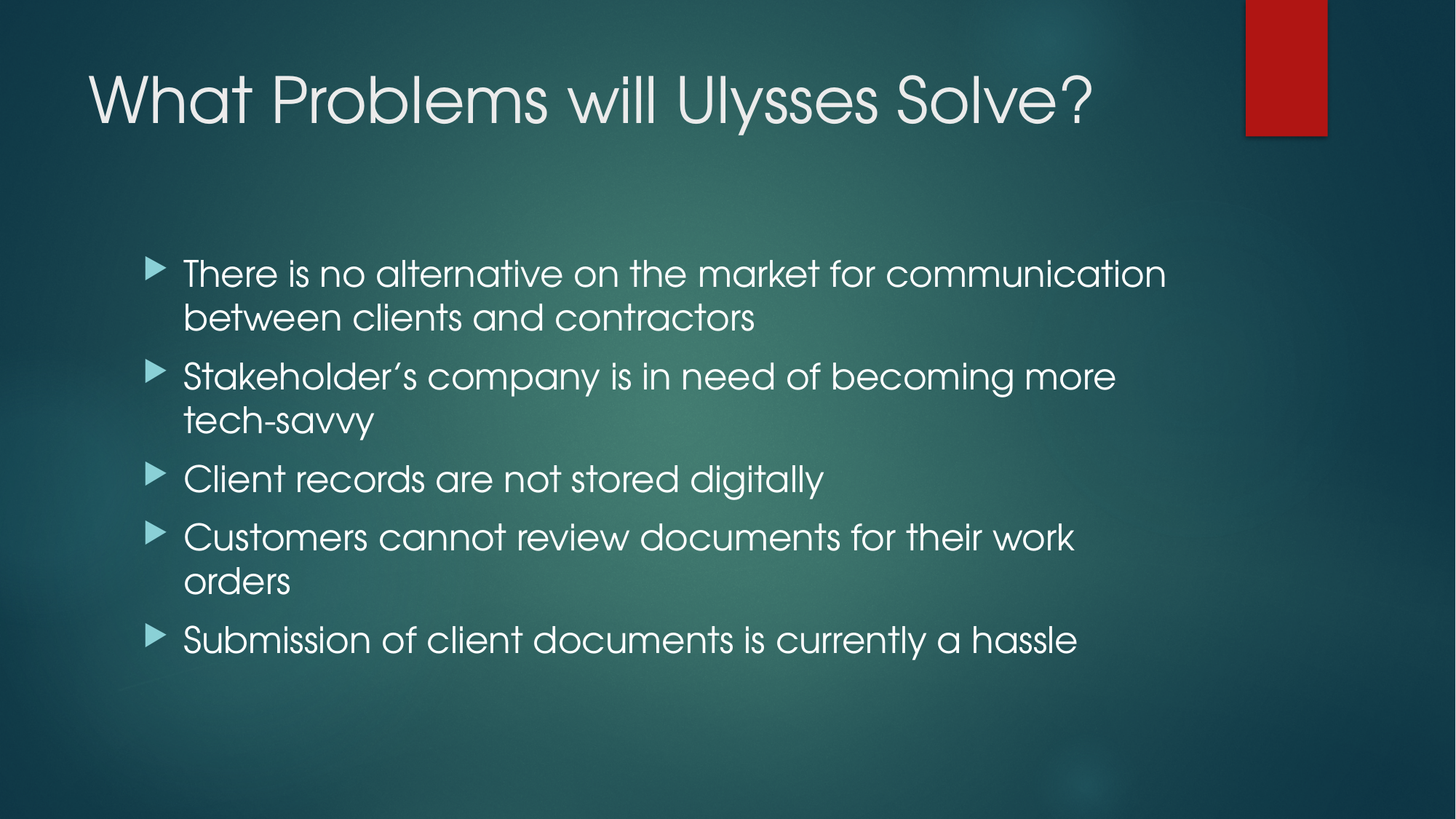

# What Problems will Ulysses Solve?
There is no alternative on the market for communication between clients and contractors
Stakeholder’s company is in need of becoming more tech-savvy
Client records are not stored digitally
Customers cannot review documents for their work orders
Submission of client documents is currently a hassle